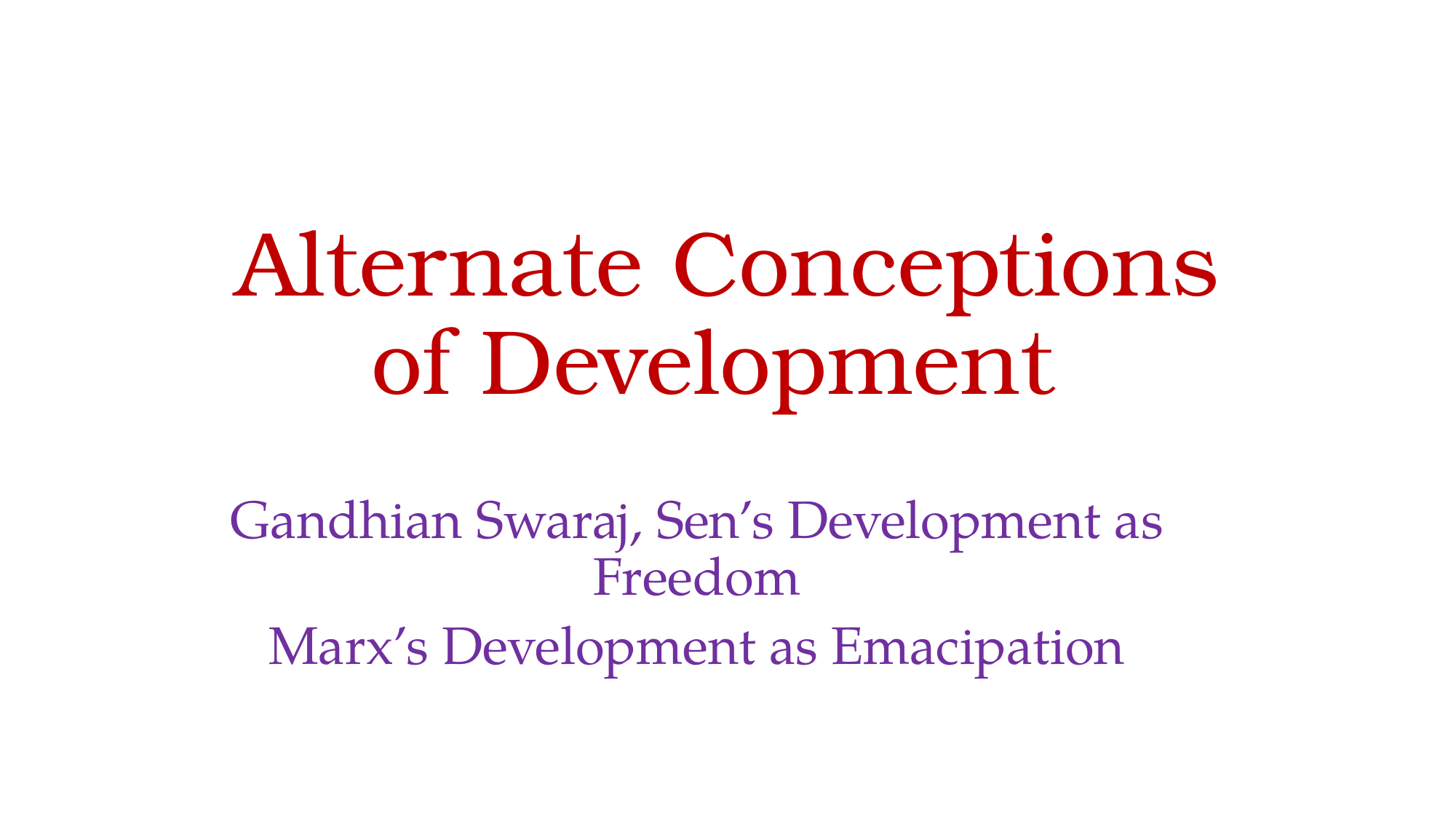

# Alternate Conceptions of Development
Gandhian Swaraj, Sen’s Development as Freedom
Marx’s Development as Emacipation